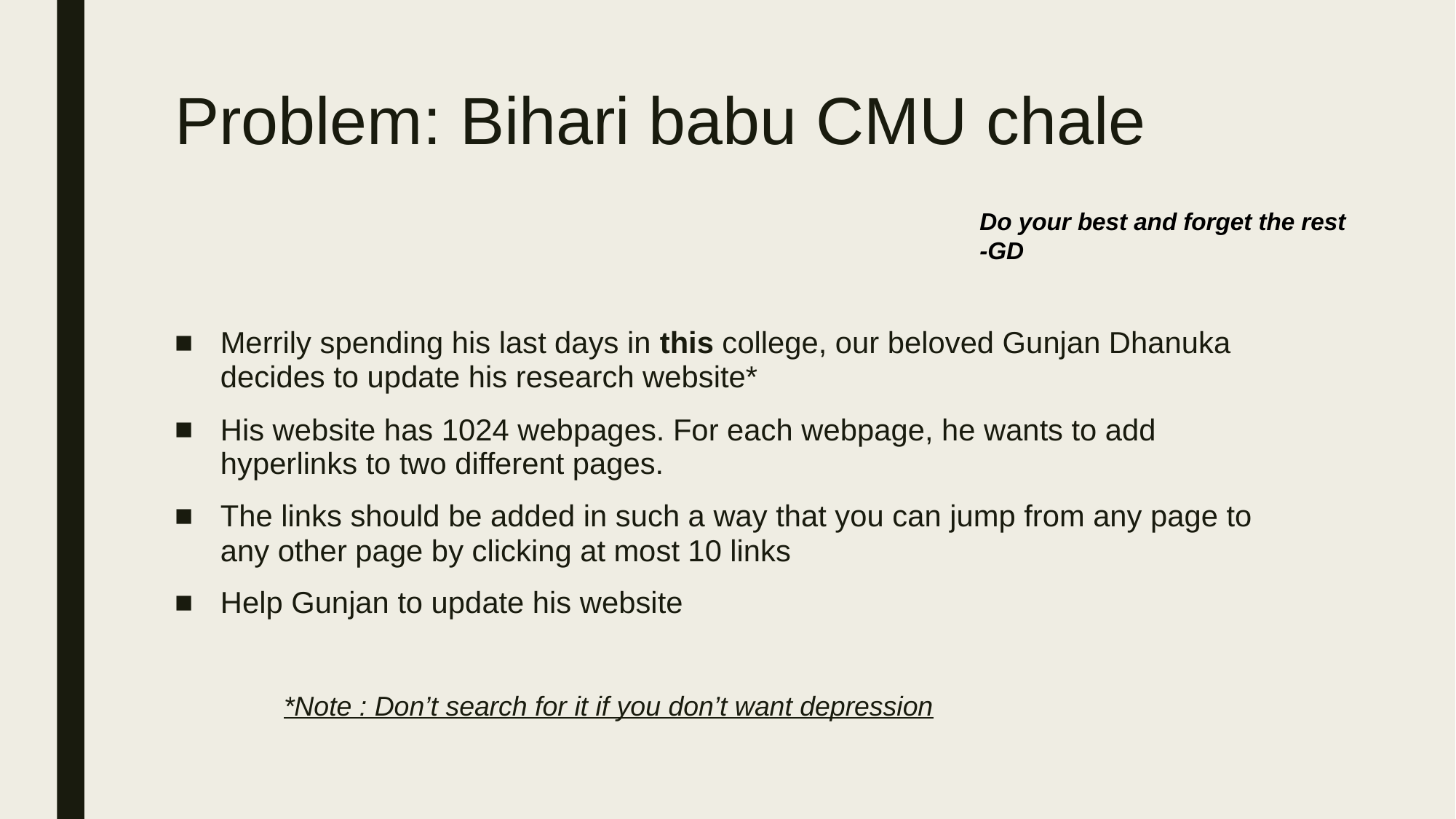

# Problem: Bihari babu CMU chale
Do your best and forget the rest
-GD
Merrily spending his last days in this college, our beloved Gunjan Dhanuka decides to update his research website*
His website has 1024 webpages. For each webpage, he wants to add hyperlinks to two different pages.
The links should be added in such a way that you can jump from any page to any other page by clicking at most 10 links
Help Gunjan to update his website

	*Note : Don’t search for it if you don’t want depression